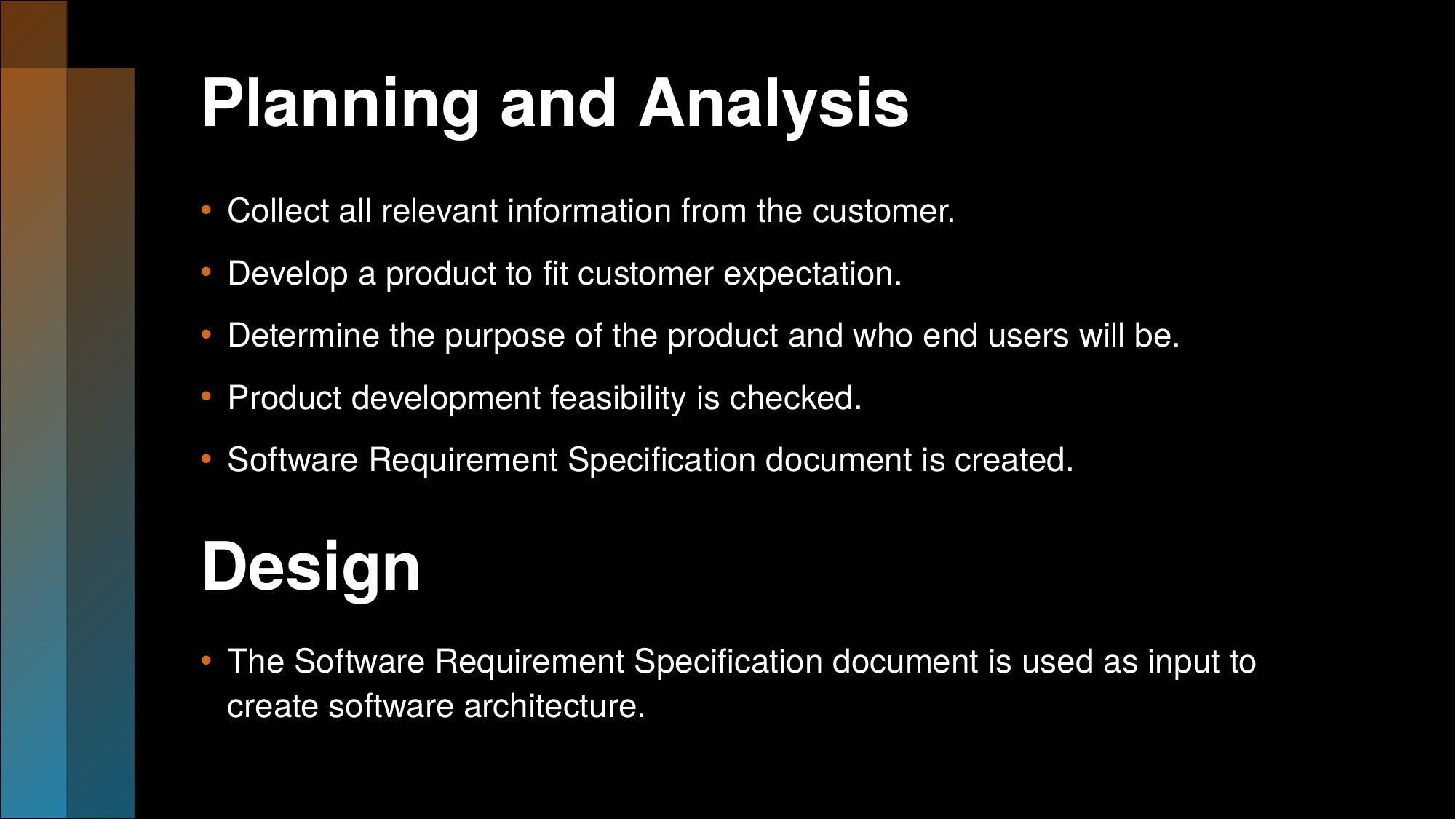

# Planning and Analysis
Collect all relevant information from the customer.
Develop a product to fit customer expectation.
Determine the purpose of the product and who end users will be.
Product development feasibility is checked.
Software Requirement Specification document is created.

Design
The Software Requirement Specification document is used as input to create software architecture.